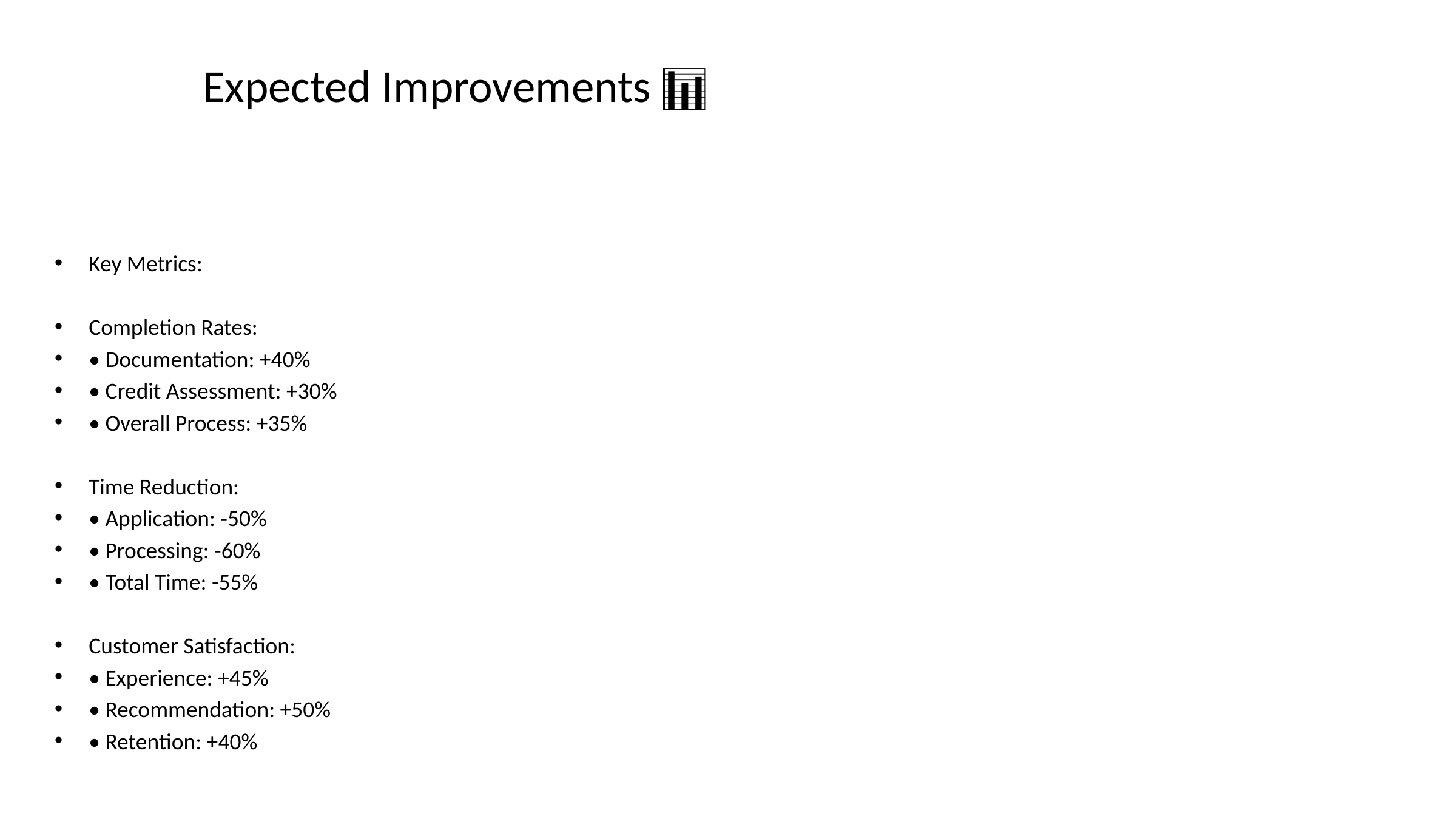

# Expected Improvements 📊

Key Metrics:

Completion Rates:
• Documentation: +40%
• Credit Assessment: +30%
• Overall Process: +35%

Time Reduction:
• Application: -50%
• Processing: -60%
• Total Time: -55%

Customer Satisfaction:
• Experience: +45%
• Recommendation: +50%
• Retention: +40%